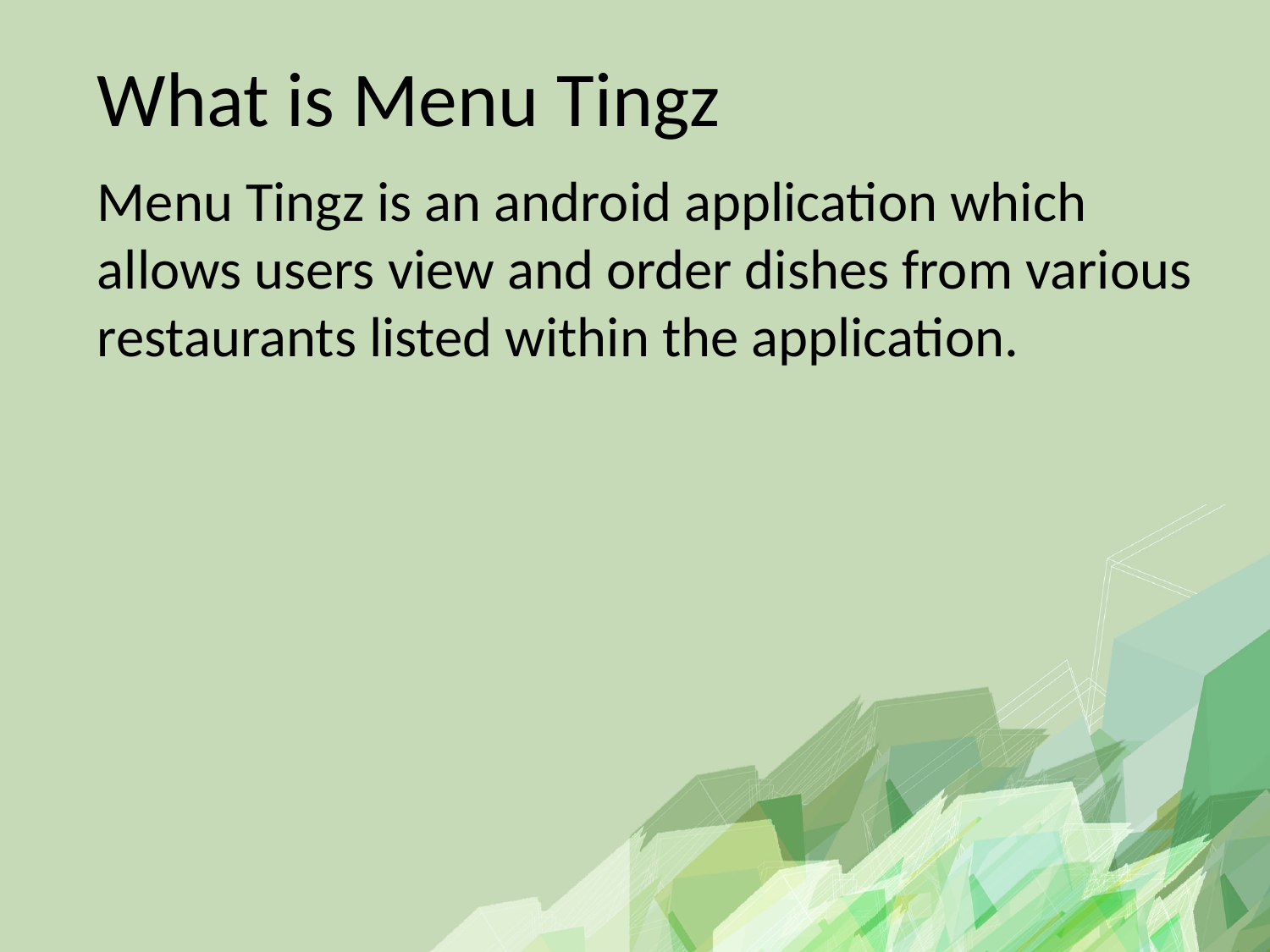

# What is Menu Tingz
Menu Tingz is an android application which allows users view and order dishes from various restaurants listed within the application.